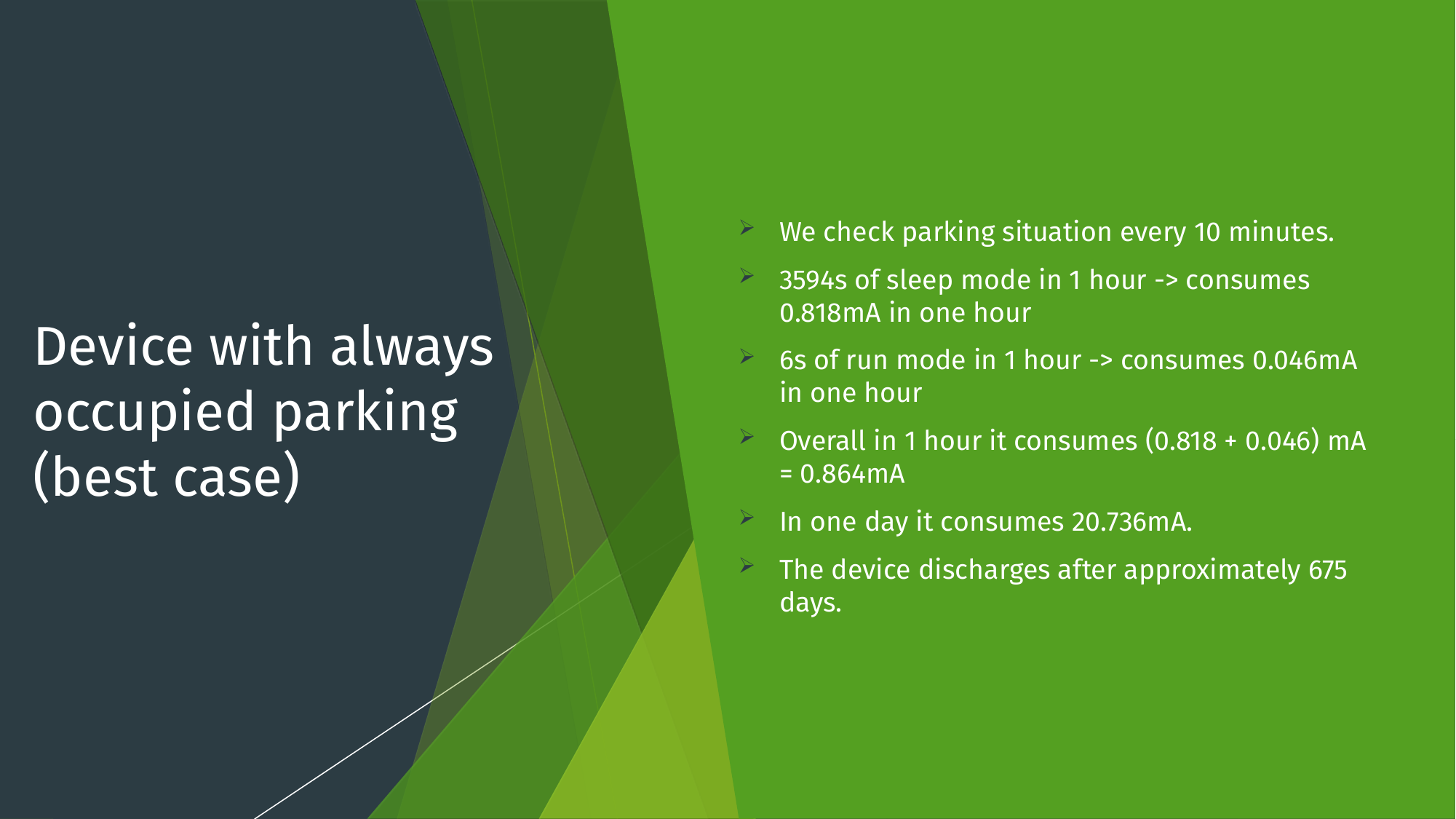

Device with always occupied parking (best case)
We check parking situation every 10 minutes.
3594s of sleep mode in 1 hour -> consumes 0.818mA in one hour
6s of run mode in 1 hour -> consumes 0.046mA in one hour
Overall in 1 hour it consumes (0.818 + 0.046) mA = 0.864mA
In one day it consumes 20.736mA.
The device discharges after approximately 675 days.